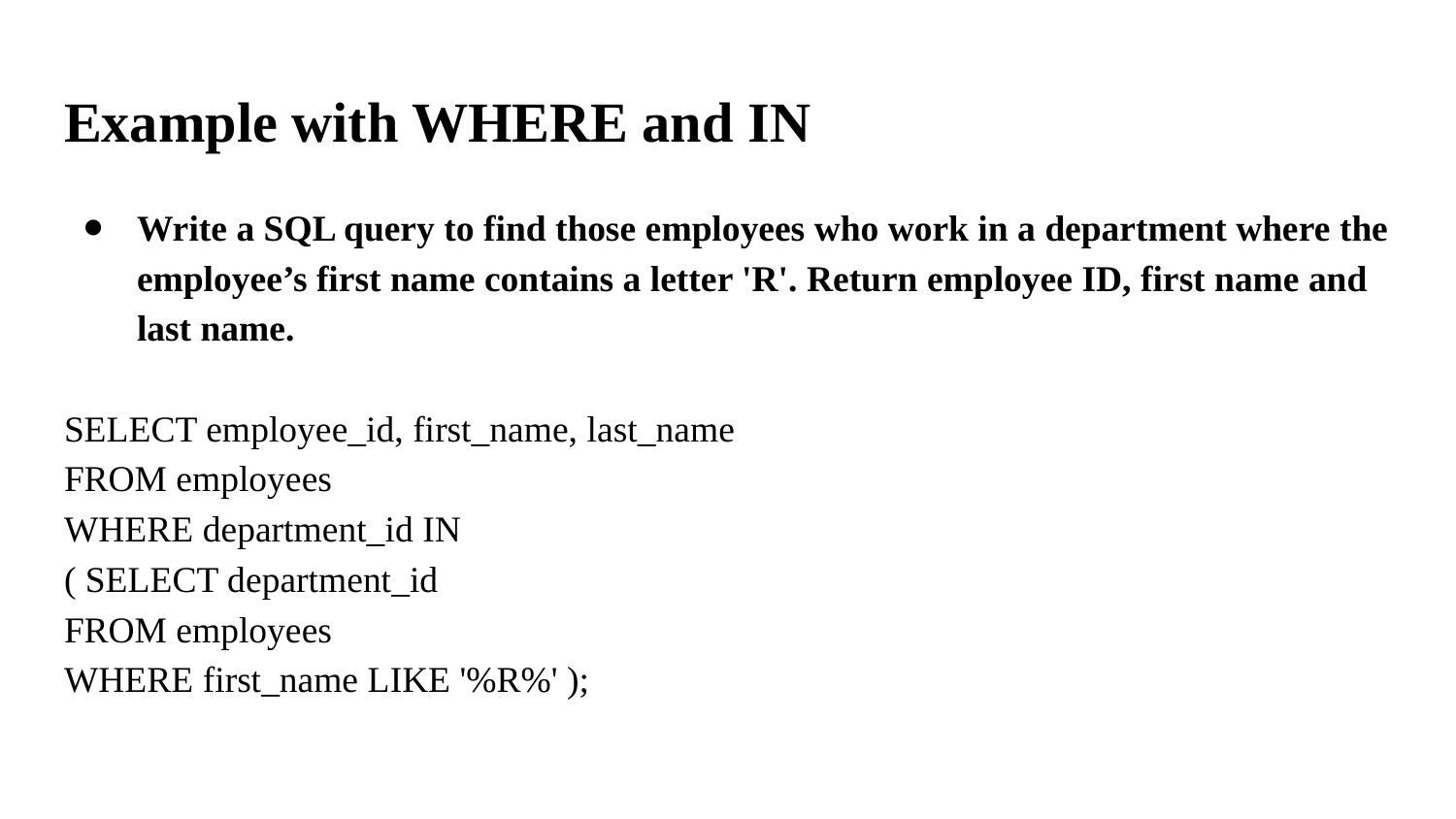

# Example with WHERE and IN
Write a SQL query to find those employees who work in a department where the employee’s first name contains a letter 'R'. Return employee ID, first name and last name.

SELECT employee_id, first_name, last_name
FROM employees
WHERE department_id IN
( SELECT department_id
FROM employees
WHERE first_name LIKE '%R%' );